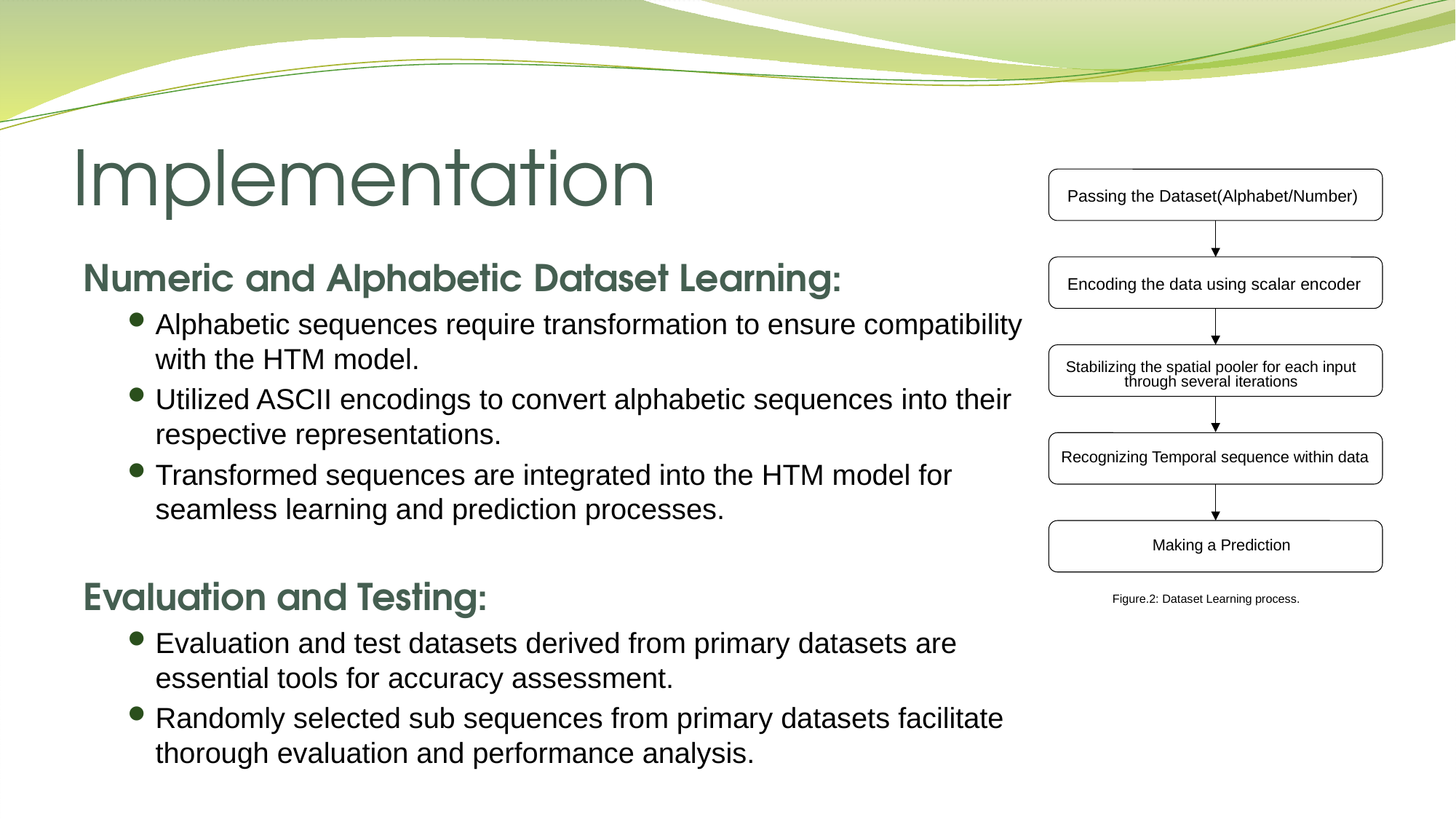

# Implementation

Passing the Dataset(Alphabet/Number)
Numeric and Alphabetic Dataset Learning:
Alphabetic sequences require transformation to ensure compatibility with the HTM model.
Utilized ASCII encodings to convert alphabetic sequences into their respective representations.
Transformed sequences are integrated into the HTM model for seamless learning and prediction processes.

Evaluation and Testing:
Evaluation and test datasets derived from primary datasets are essential tools for accuracy assessment.
Randomly selected sub sequences from primary datasets facilitate thorough evaluation and performance analysis.

Encoding the data using scalar encoder

Stabilizing the spatial pooler for each input through several iterations

Recognizing Temporal sequence within data

Making a Prediction
Figure.2: Dataset Learning process.